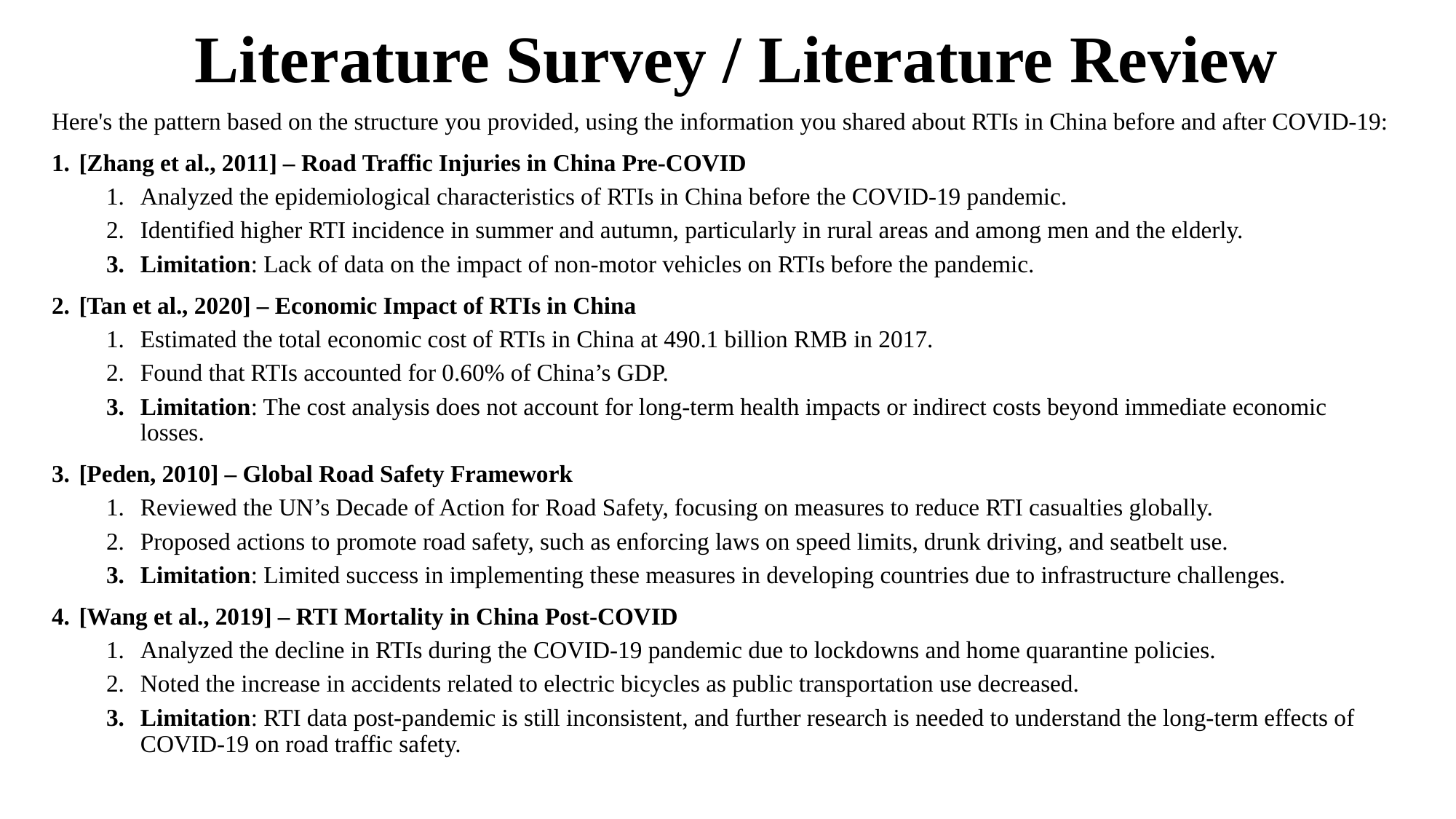

# Literature Survey / Literature Review
Here's the pattern based on the structure you provided, using the information you shared about RTIs in China before and after COVID-19:
[Zhang et al., 2011] – Road Traffic Injuries in China Pre-COVID
Analyzed the epidemiological characteristics of RTIs in China before the COVID-19 pandemic.
Identified higher RTI incidence in summer and autumn, particularly in rural areas and among men and the elderly.
Limitation: Lack of data on the impact of non-motor vehicles on RTIs before the pandemic.
[Tan et al., 2020] – Economic Impact of RTIs in China
Estimated the total economic cost of RTIs in China at 490.1 billion RMB in 2017.
Found that RTIs accounted for 0.60% of China’s GDP.
Limitation: The cost analysis does not account for long-term health impacts or indirect costs beyond immediate economic losses.
[Peden, 2010] – Global Road Safety Framework
Reviewed the UN’s Decade of Action for Road Safety, focusing on measures to reduce RTI casualties globally.
Proposed actions to promote road safety, such as enforcing laws on speed limits, drunk driving, and seatbelt use.
Limitation: Limited success in implementing these measures in developing countries due to infrastructure challenges.
[Wang et al., 2019] – RTI Mortality in China Post-COVID
Analyzed the decline in RTIs during the COVID-19 pandemic due to lockdowns and home quarantine policies.
Noted the increase in accidents related to electric bicycles as public transportation use decreased.
Limitation: RTI data post-pandemic is still inconsistent, and further research is needed to understand the long-term effects of COVID-19 on road traffic safety.